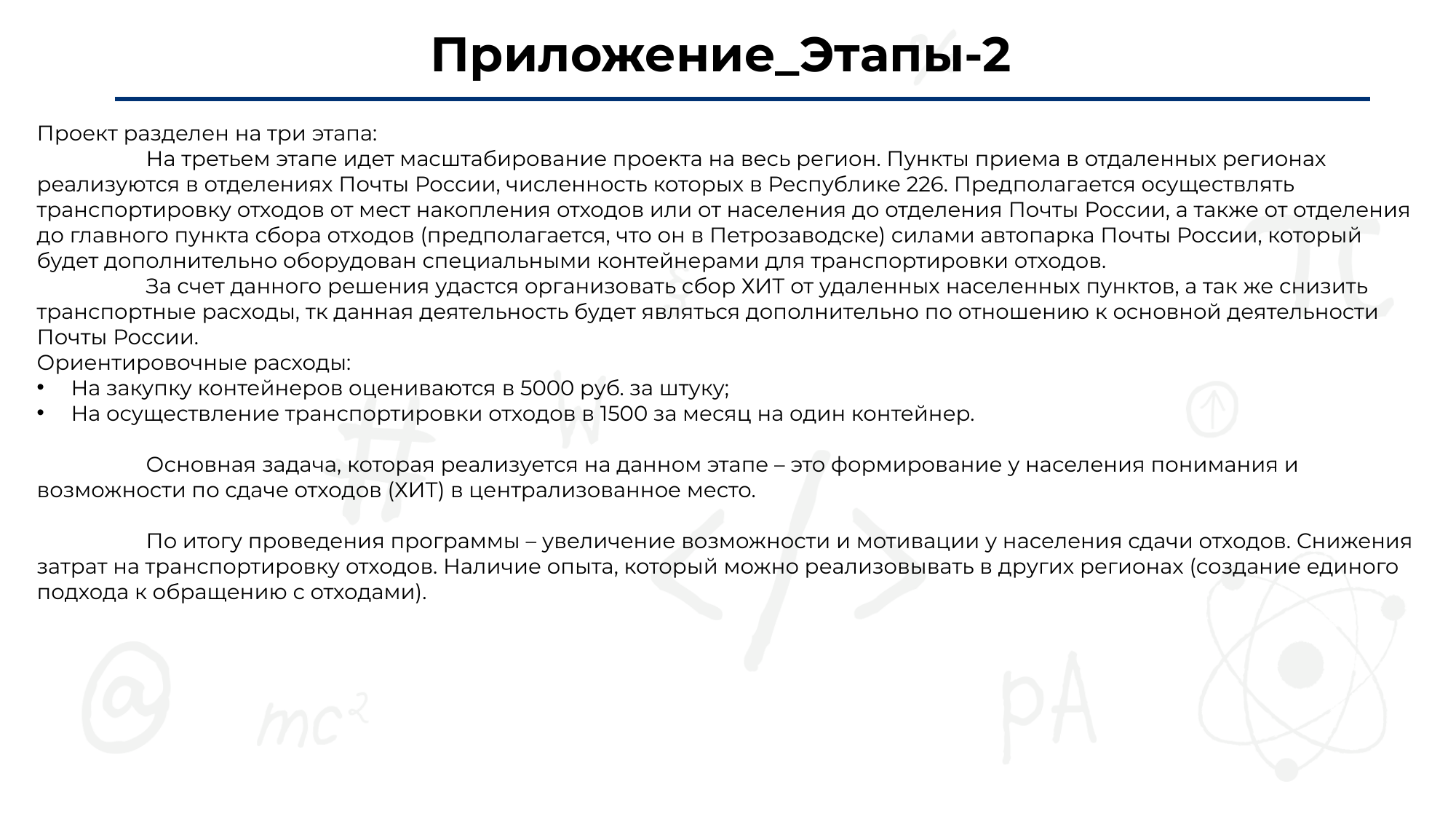

Приложение_Этапы-2
Проект разделен на три этапа:
 	На третьем этапе идет масштабирование проекта на весь регион. Пункты приема в отдаленных регионах реализуются в отделениях Почты России, численность которых в Республике 226. Предполагается осуществлять транспортировку отходов от мест накопления отходов или от населения до отделения Почты России, а также от отделения до главного пункта сбора отходов (предполагается, что он в Петрозаводске) силами автопарка Почты России, который будет дополнительно оборудован специальными контейнерами для транспортировки отходов.
	За счет данного решения удастся организовать сбор ХИТ от удаленных населенных пунктов, а так же снизить транспортные расходы, тк данная деятельность будет являться дополнительно по отношению к основной деятельности Почты России.
Ориентировочные расходы:
На закупку контейнеров оцениваются в 5000 руб. за штуку;
На осуществление транспортировки отходов в 1500 за месяц на один контейнер.

	Основная задача, которая реализуется на данном этапе – это формирование у населения понимания и возможности по сдаче отходов (ХИТ) в централизованное место.

	По итогу проведения программы – увеличение возможности и мотивации у населения сдачи отходов. Снижения затрат на транспортировку отходов. Наличие опыта, который можно реализовывать в других регионах (создание единого подхода к обращению с отходами).